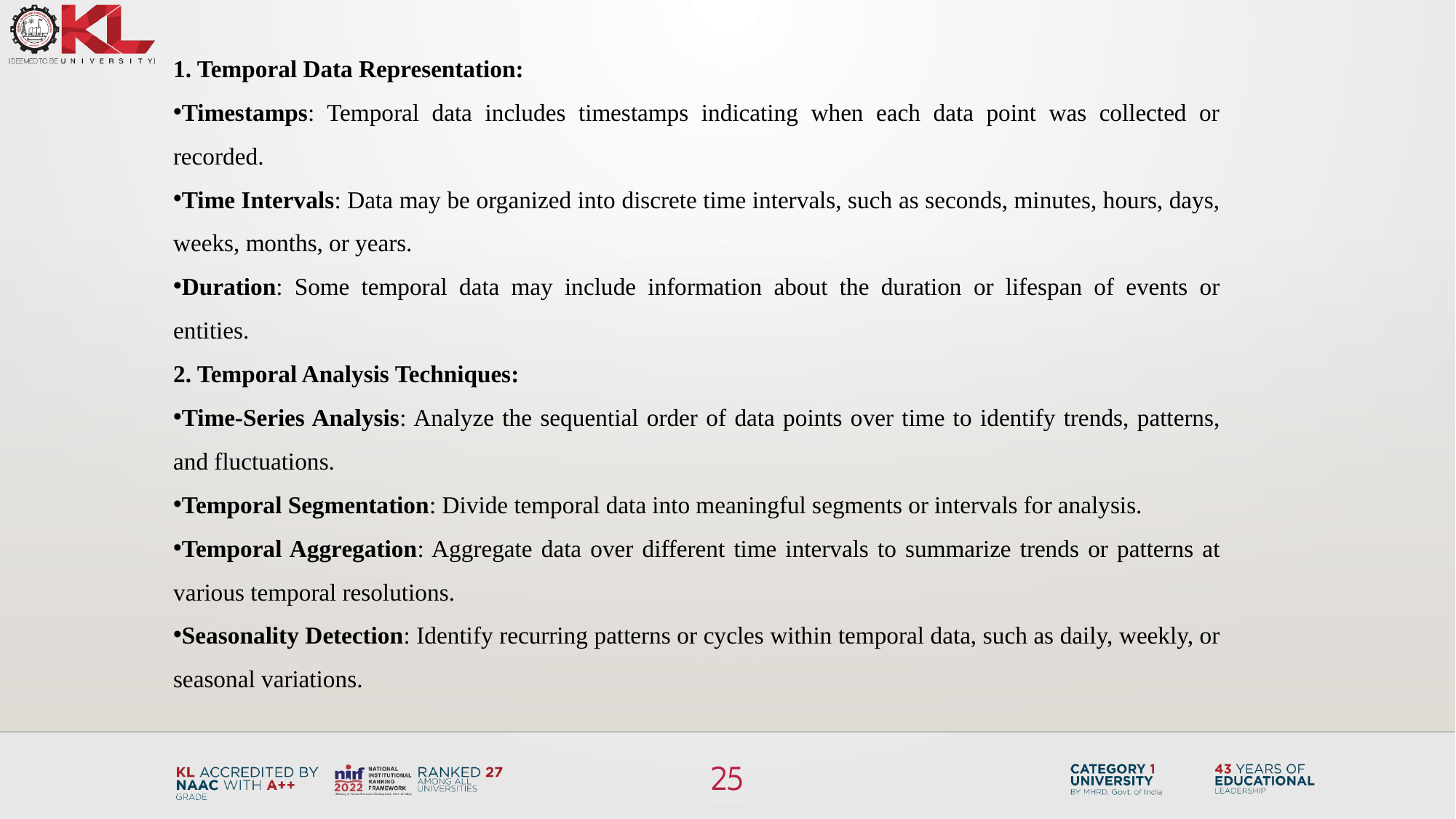

1. Temporal Data Representation:
Timestamps: Temporal data includes timestamps indicating when each data point was collected or recorded.
Time Intervals: Data may be organized into discrete time intervals, such as seconds, minutes, hours, days, weeks, months, or years.
Duration: Some temporal data may include information about the duration or lifespan of events or entities.
2. Temporal Analysis Techniques:
Time-Series Analysis: Analyze the sequential order of data points over time to identify trends, patterns, and fluctuations.
Temporal Segmentation: Divide temporal data into meaningful segments or intervals for analysis.
Temporal Aggregation: Aggregate data over different time intervals to summarize trends or patterns at various temporal resolutions.
Seasonality Detection: Identify recurring patterns or cycles within temporal data, such as daily, weekly, or seasonal variations.
25